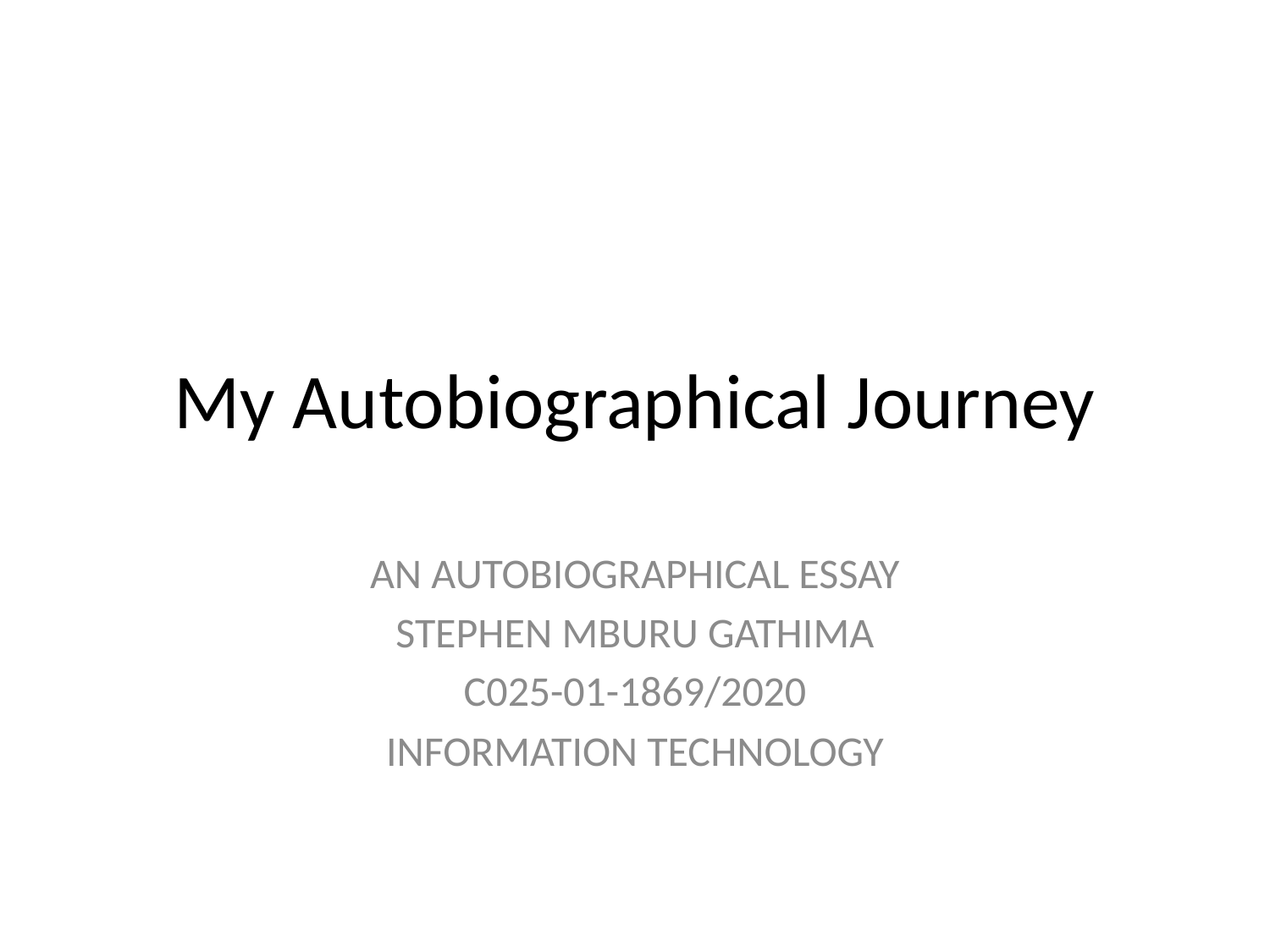

# My Autobiographical Journey
AN AUTOBIOGRAPHICAL ESSAY
STEPHEN MBURU GATHIMA
C025-01-1869/2020
INFORMATION TECHNOLOGY